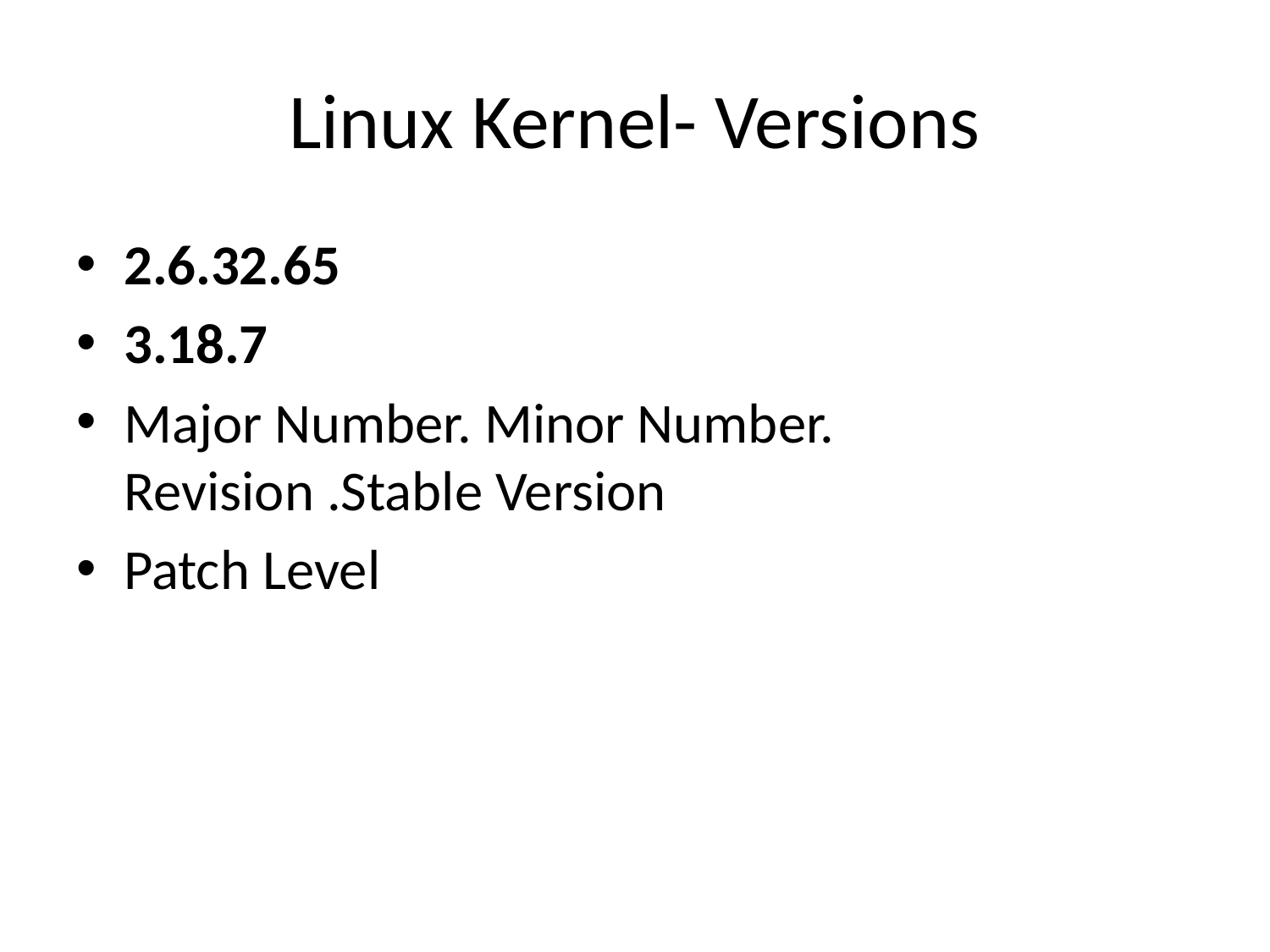

# Linux Kernel- Versions
2.6.32.65
3.18.7
Major Number. Minor Number. Revision .Stable Version
Patch Level